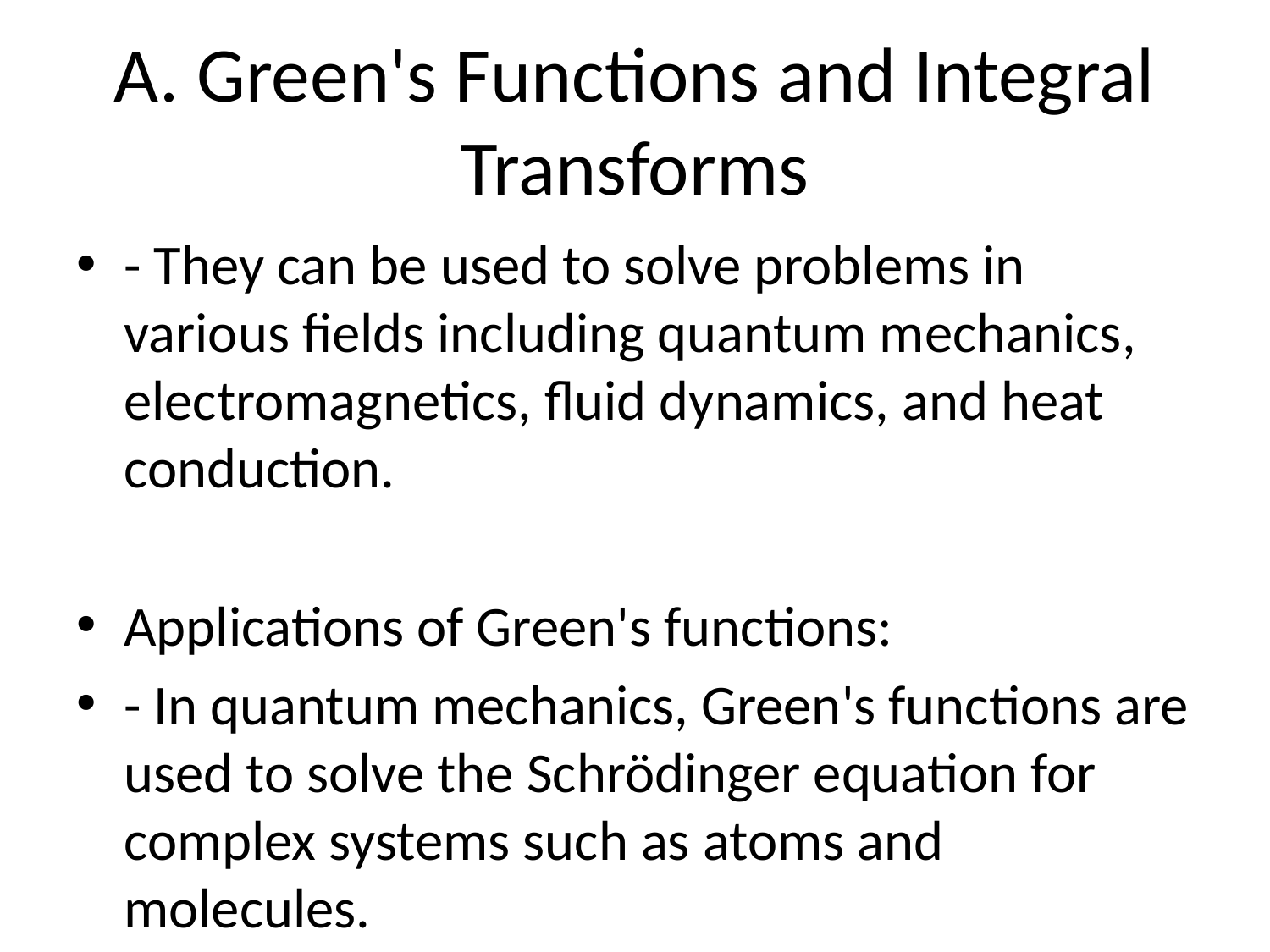

# A. Green's Functions and Integral Transforms
- They can be used to solve problems in various fields including quantum mechanics, electromagnetics, fluid dynamics, and heat conduction.

Applications of Green's functions:
- In quantum mechanics, Green's functions are used to solve the Schrödinger equation for complex systems such as atoms and molecules.